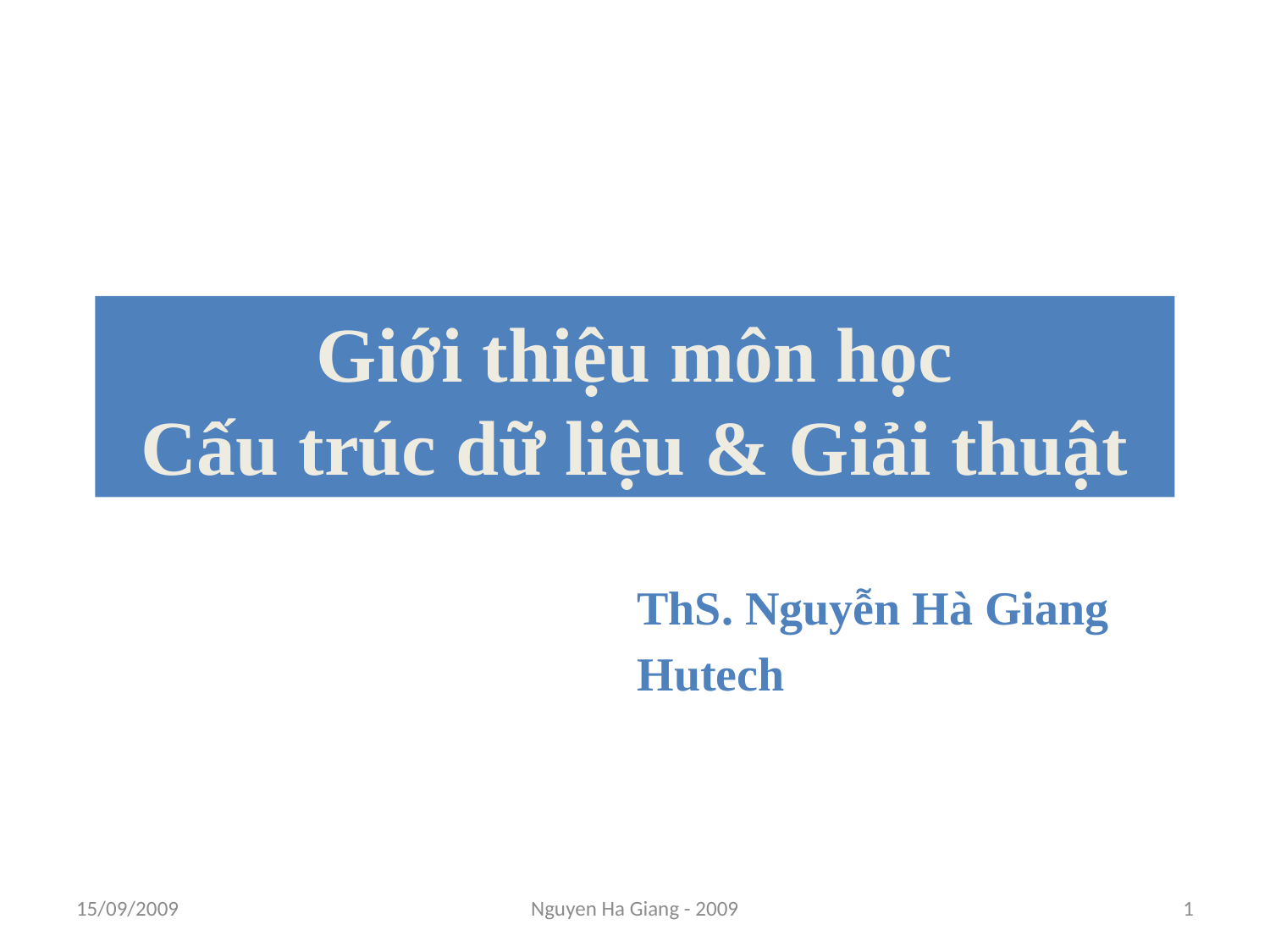

# Giới thiệu môn học Cấu trúc dữ liệu & Giải thuật
ThS. Nguyễn Hà Giang
Hutech
15/09/2009
Nguyen Ha Giang - 2009
1